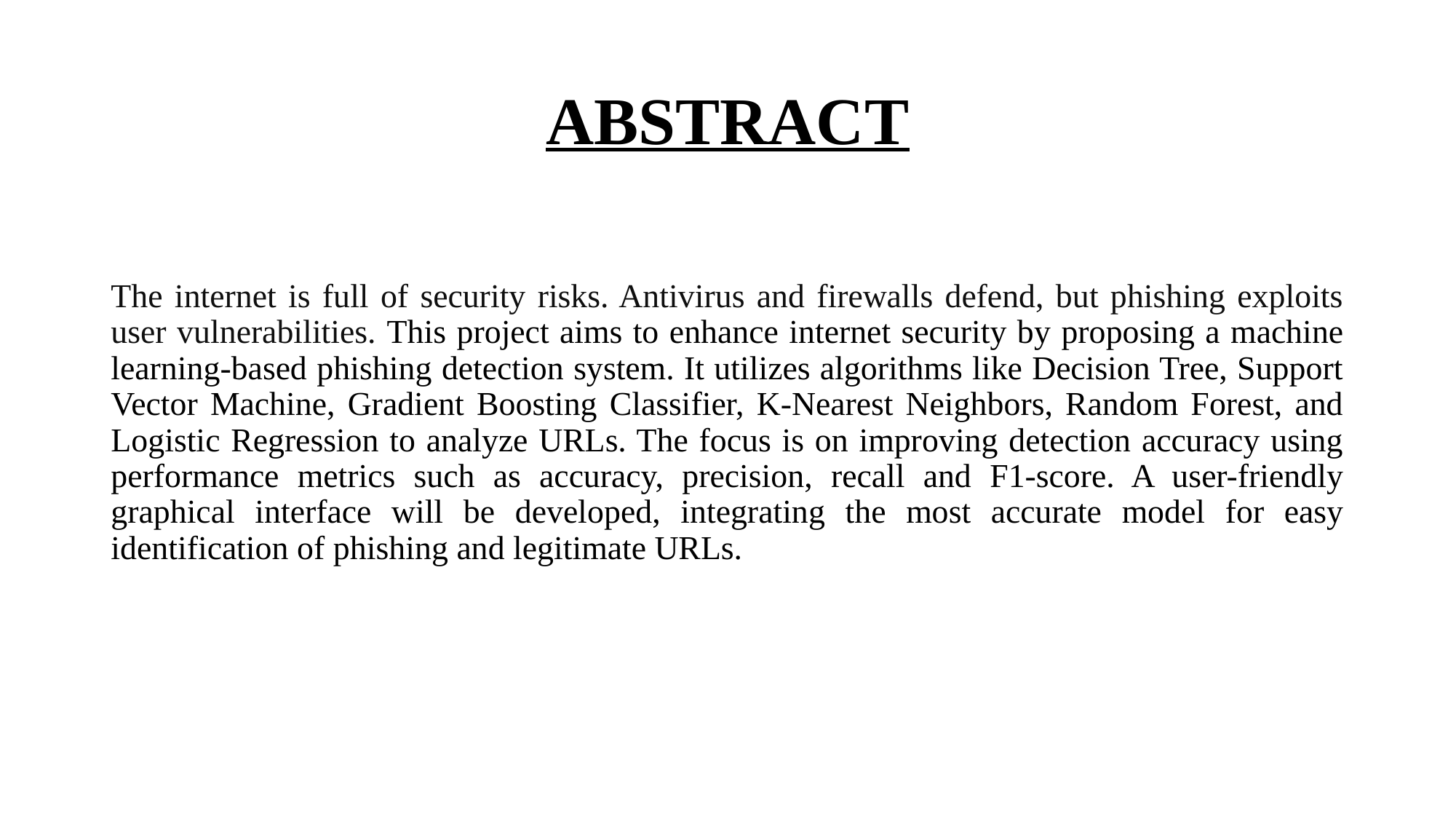

# ABSTRACT

The internet is full of security risks. Antivirus and firewalls defend, but phishing exploits user vulnerabilities. This project aims to enhance internet security by proposing a machine learning-based phishing detection system. It utilizes algorithms like Decision Tree, Support Vector Machine, Gradient Boosting Classifier, K-Nearest Neighbors, Random Forest, and Logistic Regression to analyze URLs. The focus is on improving detection accuracy using performance metrics such as accuracy, precision, recall and F1-score. A user-friendly graphical interface will be developed, integrating the most accurate model for easy identification of phishing and legitimate URLs.